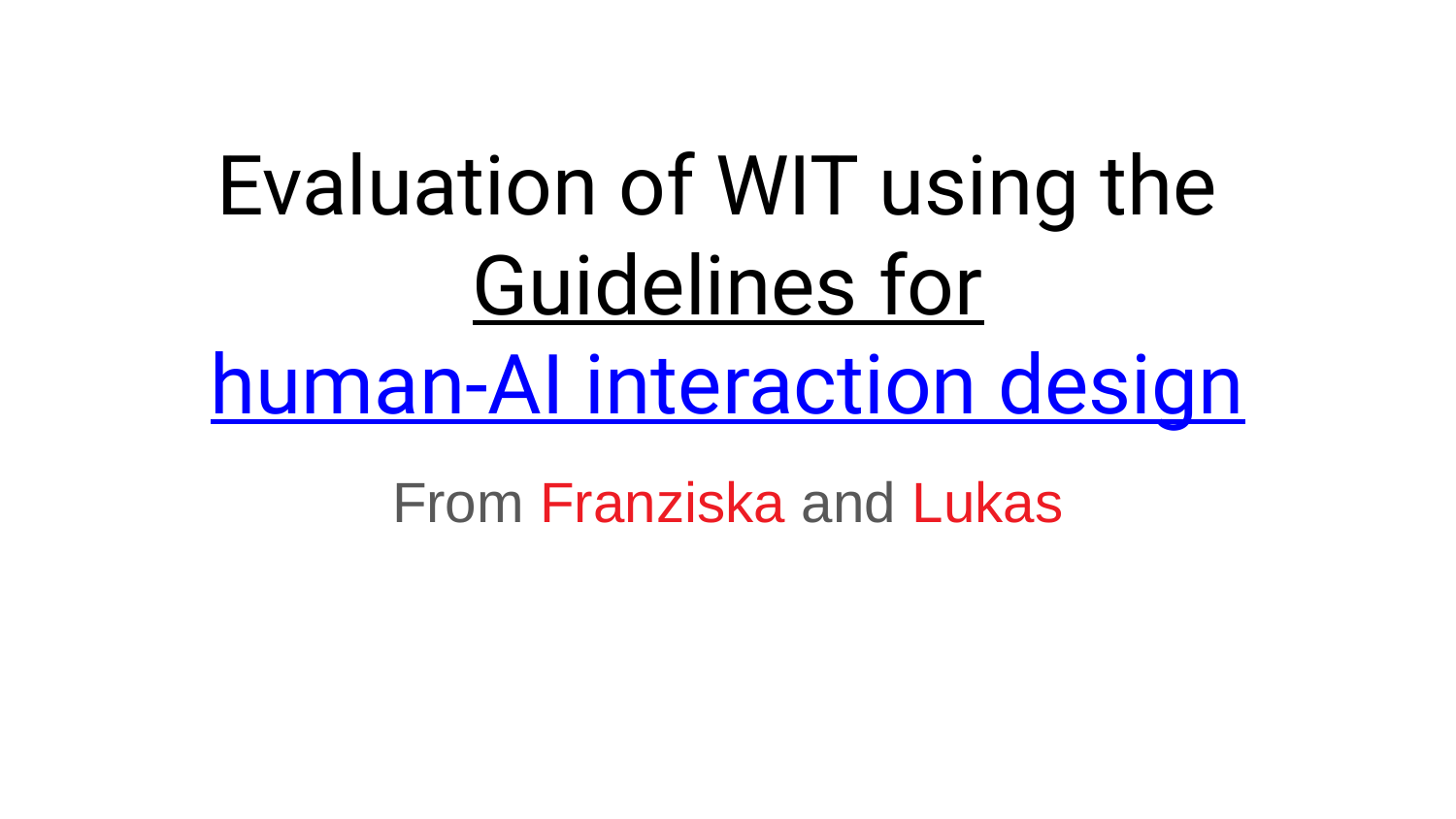

Evaluation of WIT using the Guidelines for
human-AI interaction design
From Franziska and Lukas